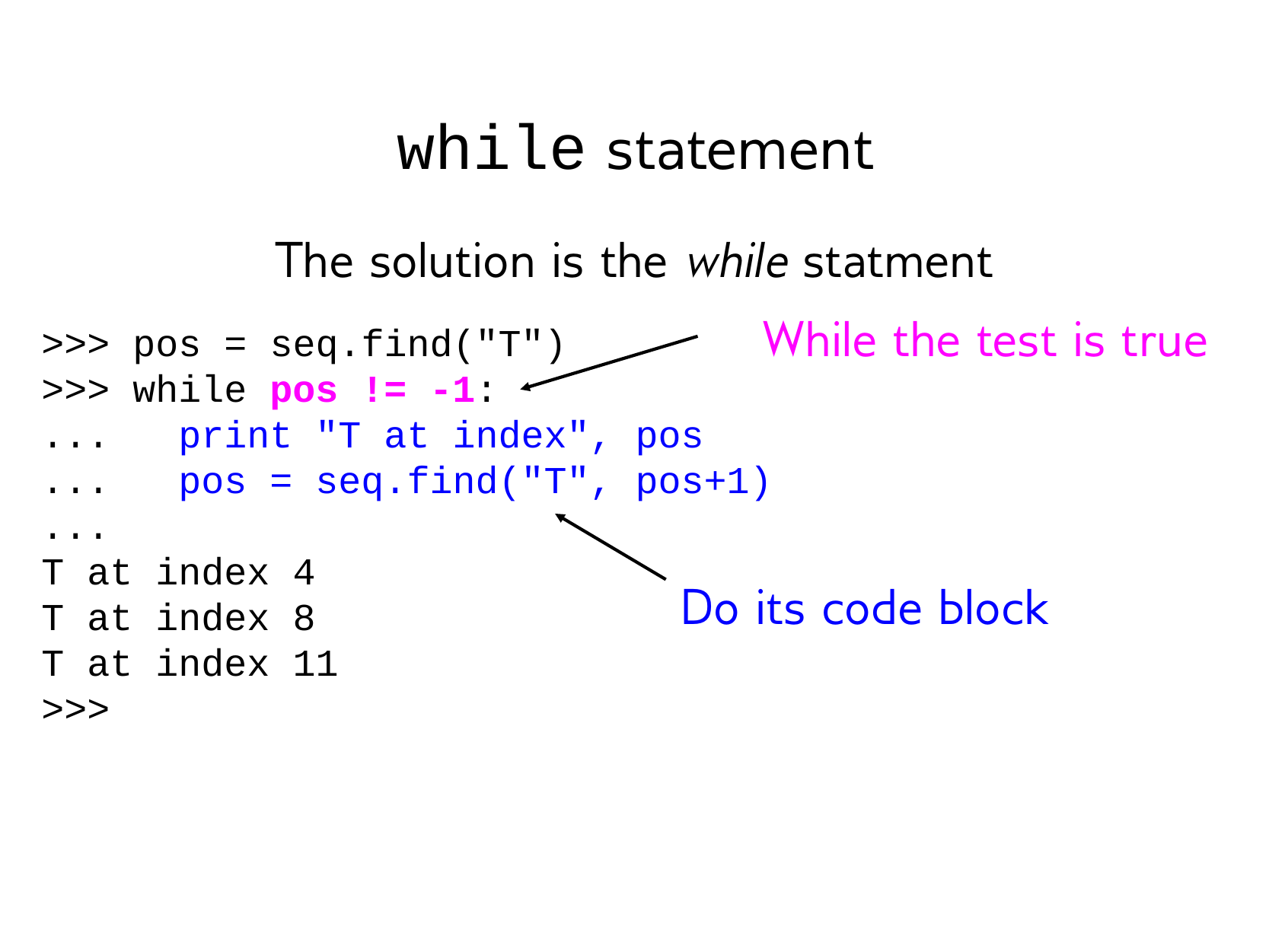

# while statement
The solution is the while statment
While the test is true
>>> pos = seq.find("T")
>>> while pos != -1:
...   print "T at index", pos
...   pos = seq.find("T", pos+1)
...
T at index 4
T at index 8
T at index 11
>>>

Do its code block